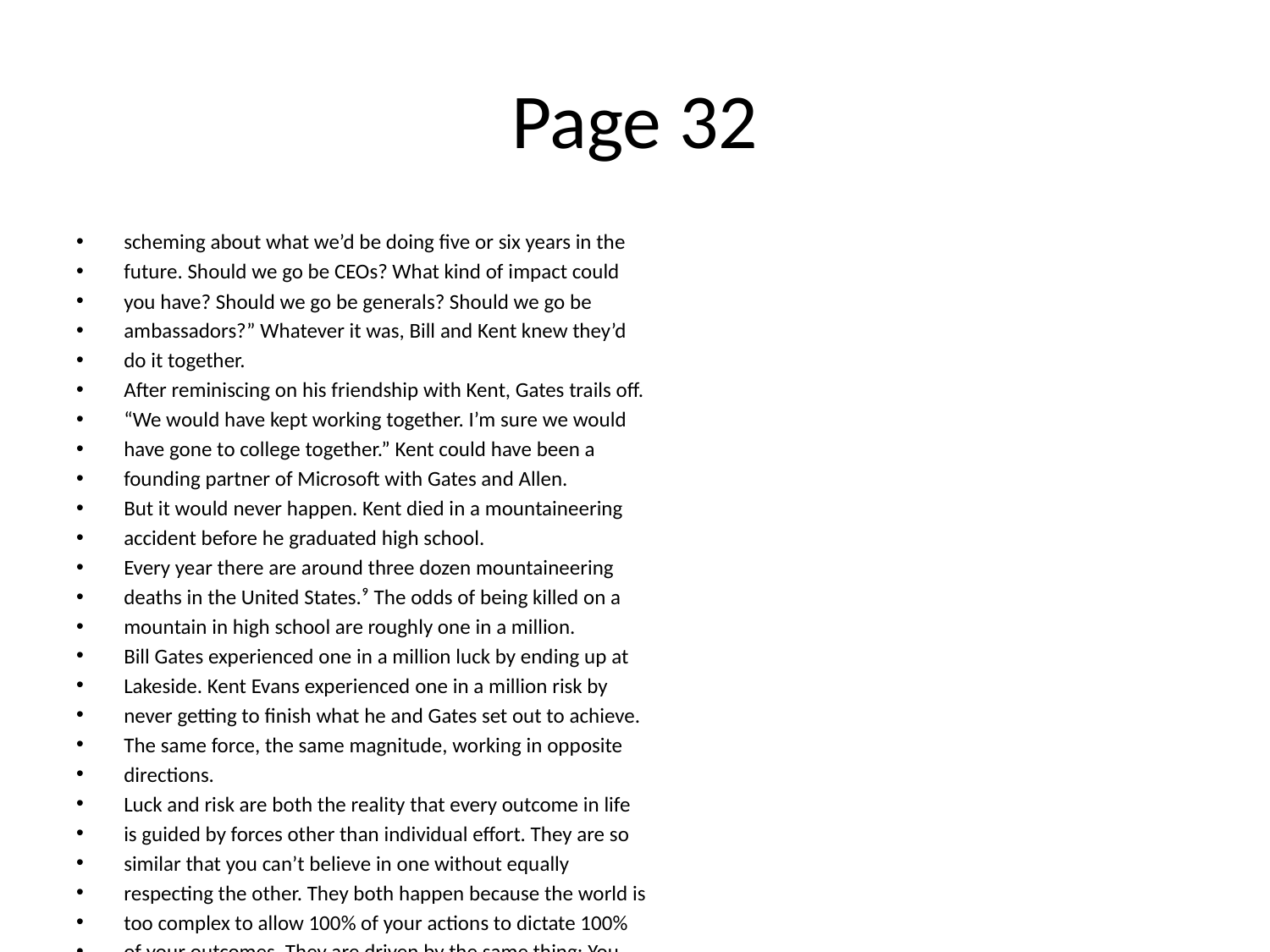

# Page 32
scheming about what we’d be doing ﬁve or six years in the
future. Should we go be CEOs? What kind of impact could
you have? Should we go be generals? Should we go be
ambassadors?” Whatever it was, Bill and Kent knew they’d
do it together.
After reminiscing on his friendship with Kent, Gates trails oﬀ.
“We would have kept working together. I’m sure we would
have gone to college together.” Kent could have been a
founding partner of Microsoft with Gates and Allen.
But it would never happen. Kent died in a mountaineering
accident before he graduated high school.
Every year there are around three dozen mountaineering
deaths in the United States.⁹ The odds of being killed on a
mountain in high school are roughly one in a million.
Bill Gates experienced one in a million luck by ending up at
Lakeside. Kent Evans experienced one in a million risk by
never getting to ﬁnish what he and Gates set out to achieve.
The same force, the same magnitude, working in opposite
directions.
Luck and risk are both the reality that every outcome in life
is guided by forces other than individual eﬀort. They are so
similar that you can’t believe in one without equally
respecting the other. They both happen because the world is
too complex to allow 100% of your actions to dictate 100%
of your outcomes. They are driven by the same thing: You
are one person in a game with seven billion other people
and inﬁnite moving parts. The accidental impact of actions
outside of your control can be more consequential than the
ones you consciously take.